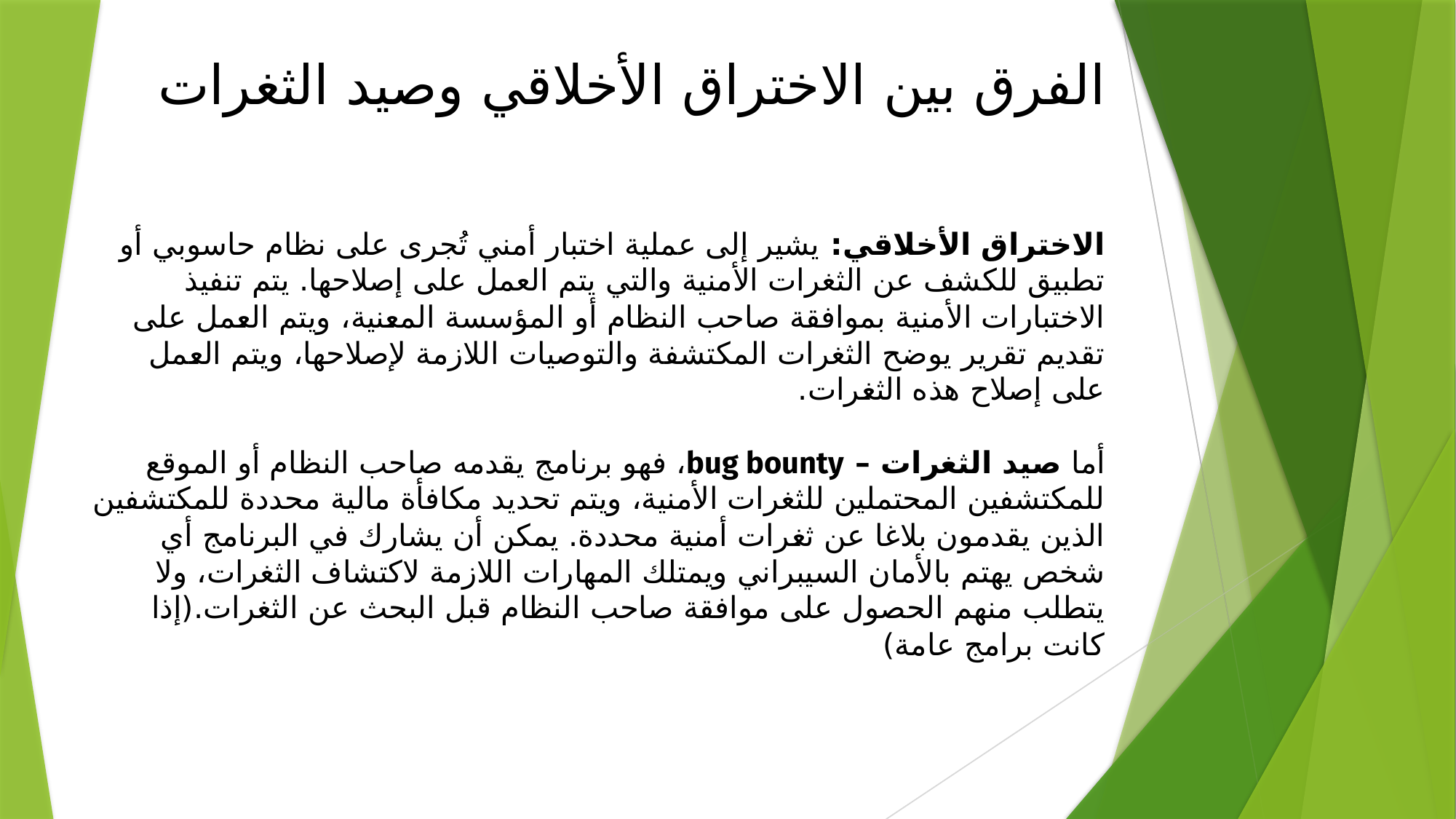

الفرق بين الاختراق الأخلاقي وصيد الثغرات
الاختراق الأخلاقي: يشير إلى عملية اختبار أمني تُجرى على نظام حاسوبي أو تطبيق للكشف عن الثغرات الأمنية والتي يتم العمل على إصلاحها. يتم تنفيذ الاختبارات الأمنية بموافقة صاحب النظام أو المؤسسة المعنية، ويتم العمل على تقديم تقرير يوضح الثغرات المكتشفة والتوصيات اللازمة لإصلاحها، ويتم العمل على إصلاح هذه الثغرات.

أما صيد الثغرات – bug bounty، فهو برنامج يقدمه صاحب النظام أو الموقع للمكتشفين المحتملين للثغرات الأمنية، ويتم تحديد مكافأة مالية محددة للمكتشفين الذين يقدمون بلاغا عن ثغرات أمنية محددة. يمكن أن يشارك في البرنامج أي شخص يهتم بالأمان السيبراني ويمتلك المهارات اللازمة لاكتشاف الثغرات، ولا يتطلب منهم الحصول على موافقة صاحب النظام قبل البحث عن الثغرات.(إذا كانت برامج عامة)